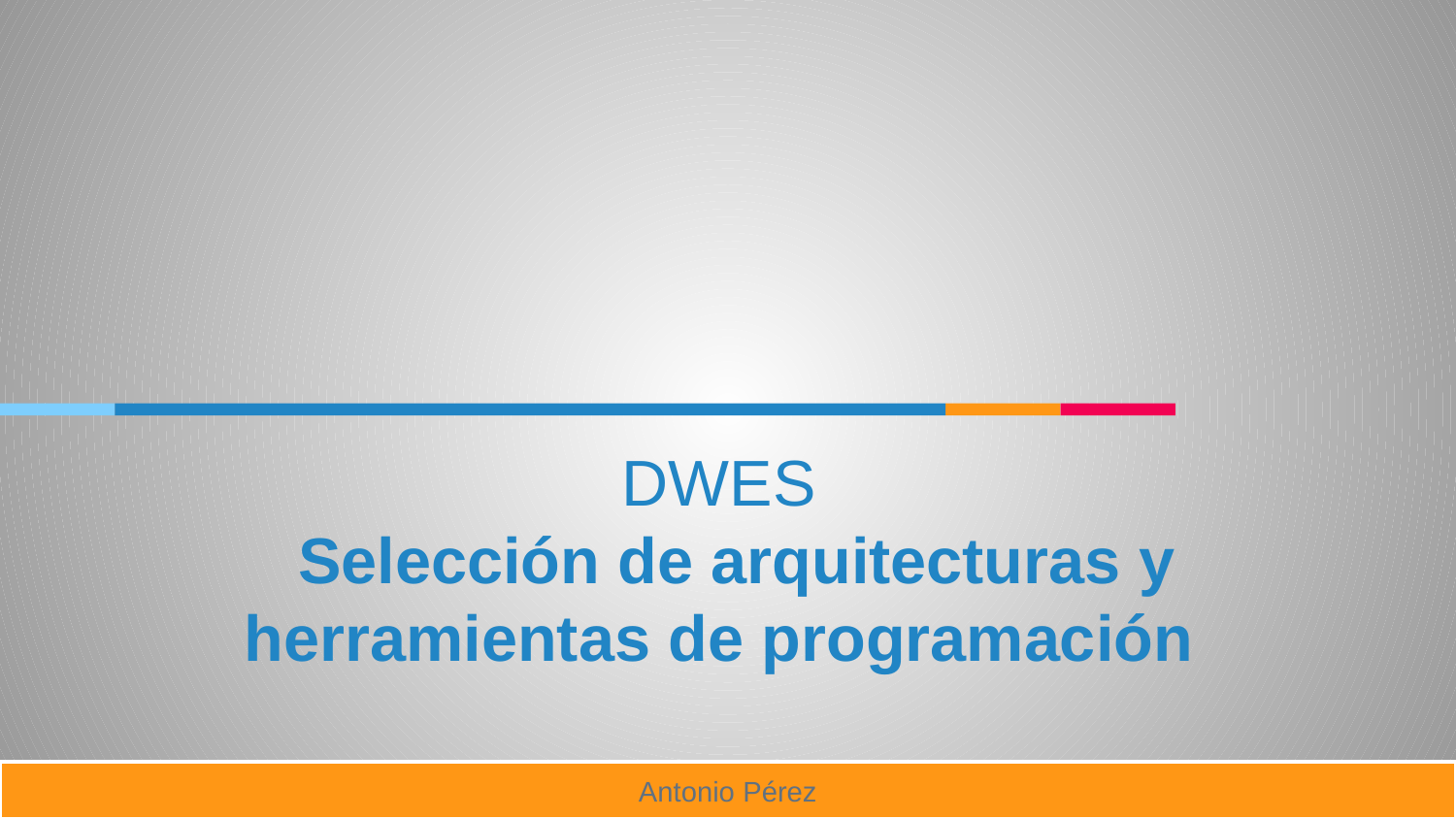

# DWES Selección de arquitecturas y herramientas de programación